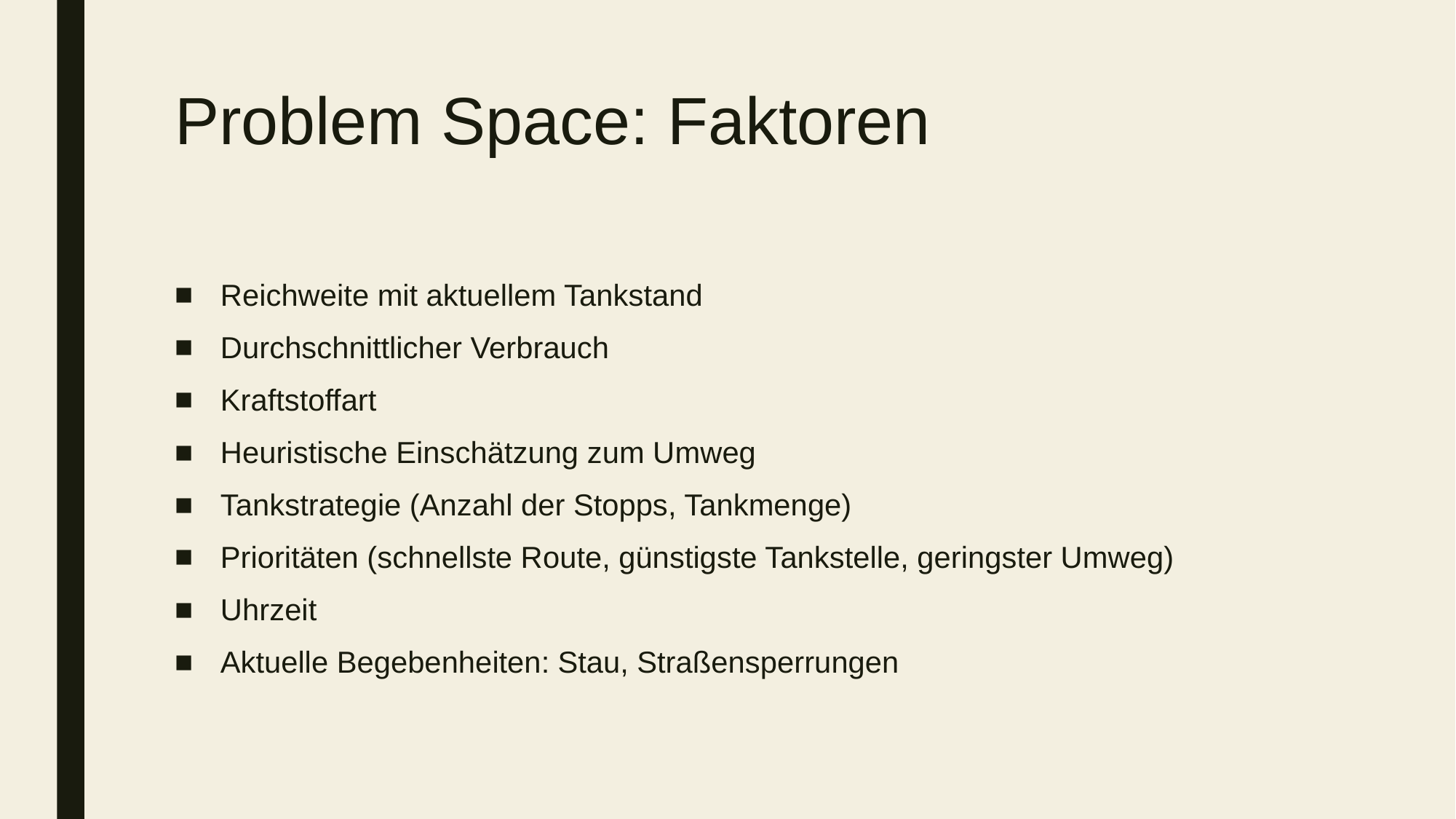

# Problem Space: Faktoren
Reichweite mit aktuellem Tankstand
Durchschnittlicher Verbrauch
Kraftstoffart
Heuristische Einschätzung zum Umweg
Tankstrategie (Anzahl der Stopps, Tankmenge)
Prioritäten (schnellste Route, günstigste Tankstelle, geringster Umweg)
Uhrzeit
Aktuelle Begebenheiten: Stau, Straßensperrungen